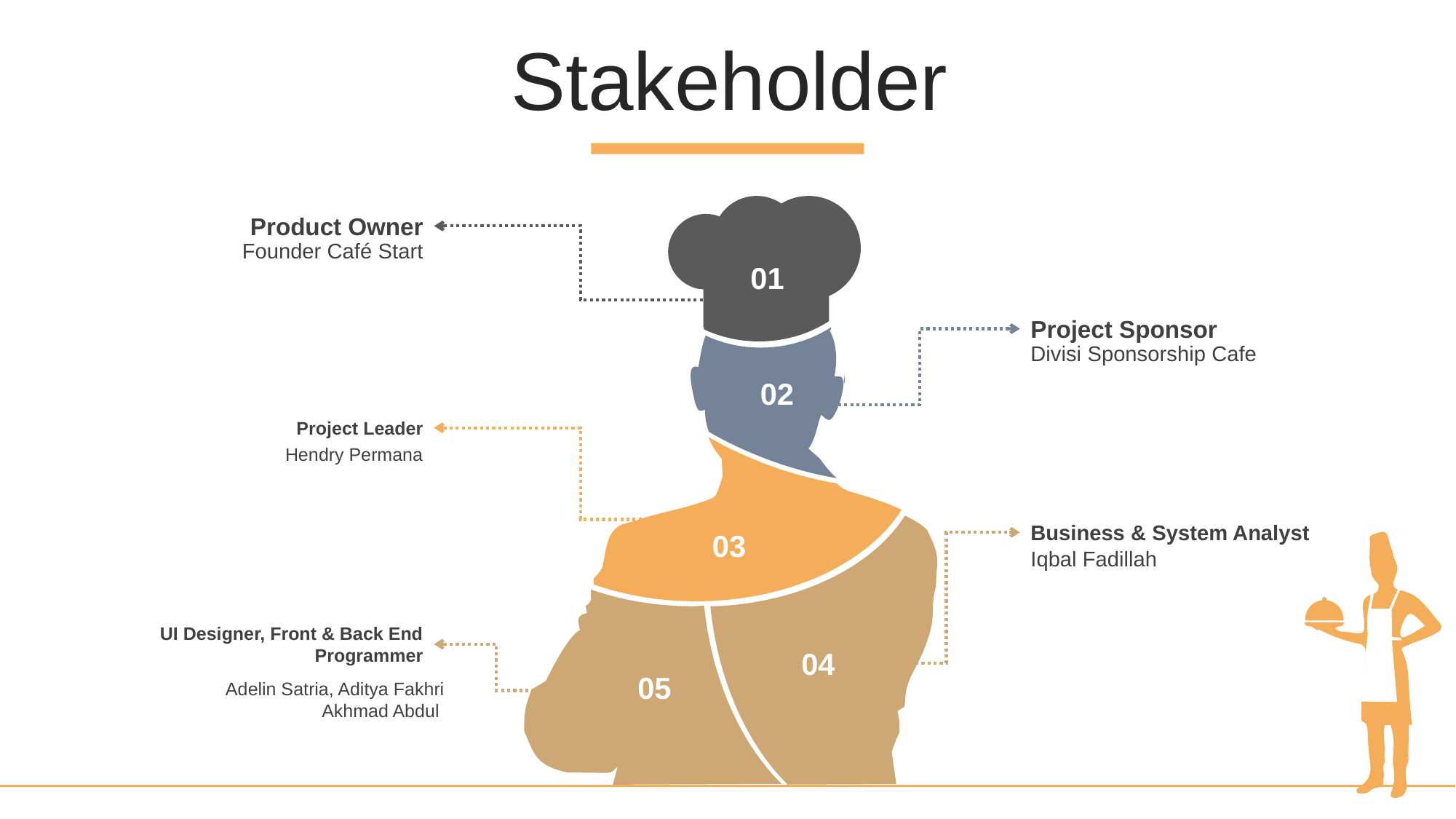

Stakeholder

Product Owner
Founder Café Start
01
Project Sponsor
Divisi Sponsorship Cafe

02
Project Leader
Hendry Permana

Business & System Analyst
Iqbal Fadillah

03

UI Designer, Front & Back End Programmer
Adelin Satria, Aditya Fakhri
Akhmad Abdul
04
05